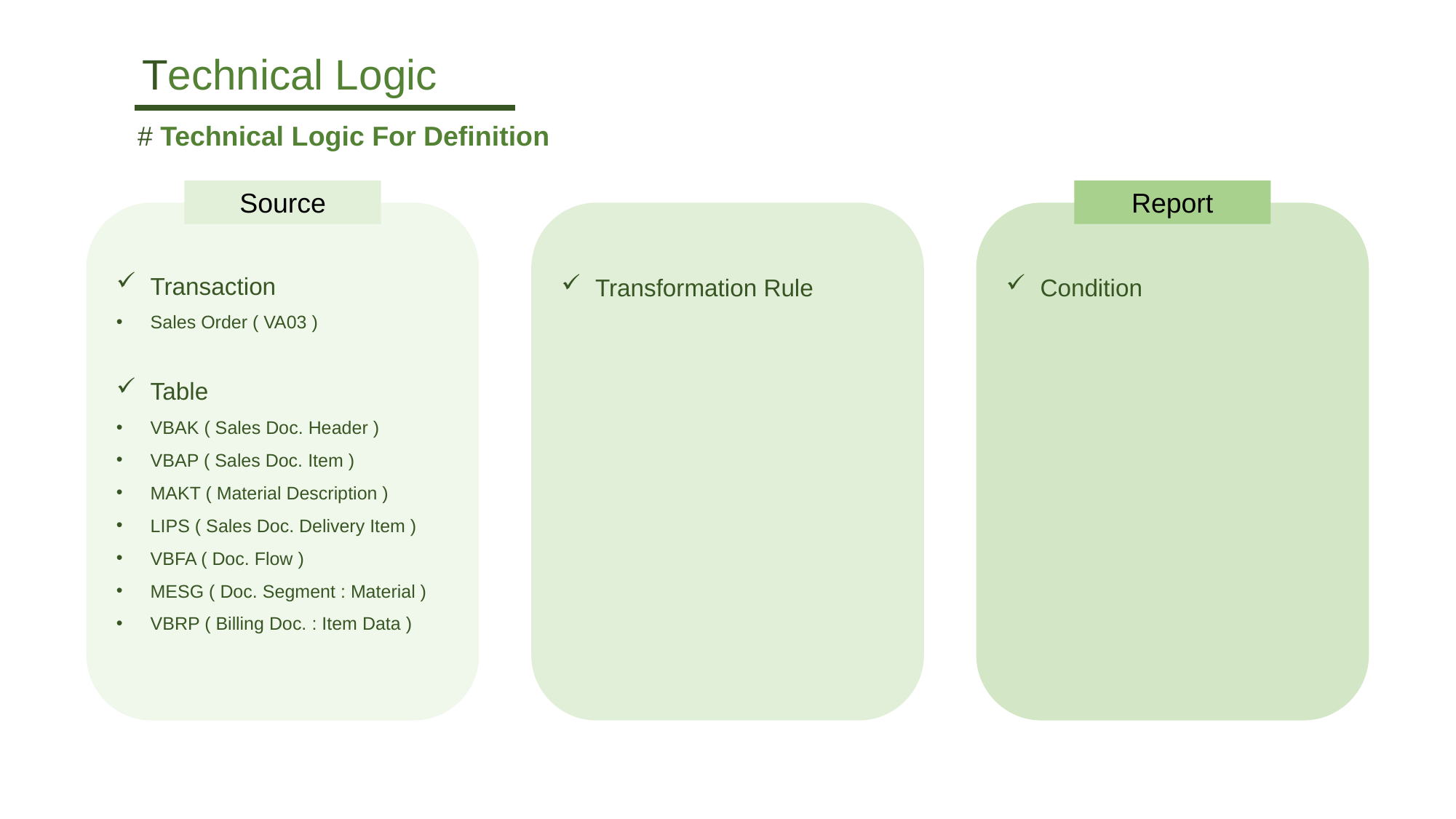

Technical Logic
# Technical Logic For Definition
Source
Report
Transaction
Sales Order ( VA03 )

Table
VBAK ( Sales Doc. Header )
VBAP ( Sales Doc. Item )
MAKT ( Material Description )
LIPS ( Sales Doc. Delivery Item )
VBFA ( Doc. Flow )
MESG ( Doc. Segment : Material )
VBRP ( Billing Doc. : Item Data )

Transformation Rule

Condition